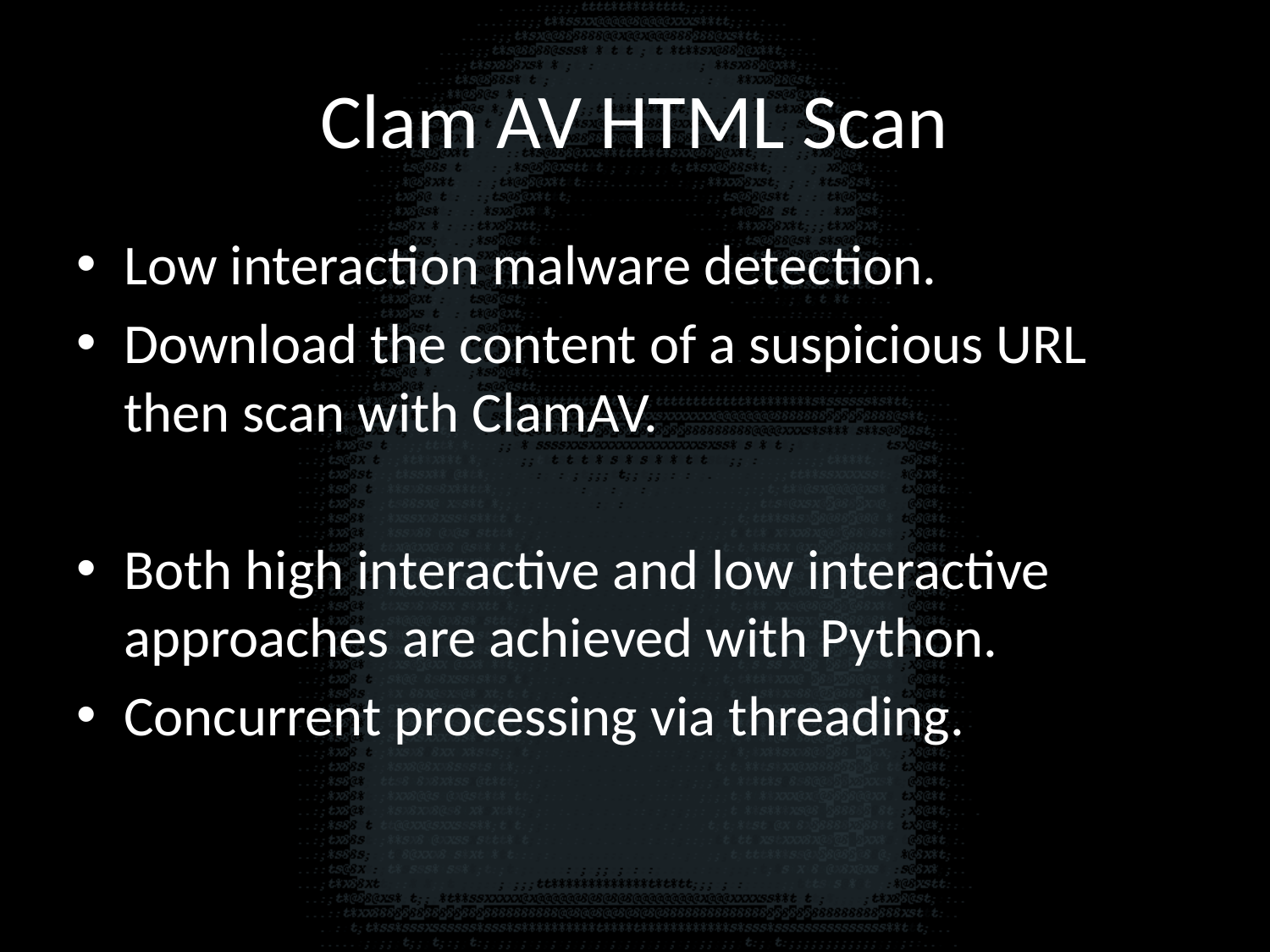

# Clam AV HTML Scan
Low interaction malware detection.
Download the content of a suspicious URL then scan with ClamAV.

Both high interactive and low interactive approaches are achieved with Python.
Concurrent processing via threading.